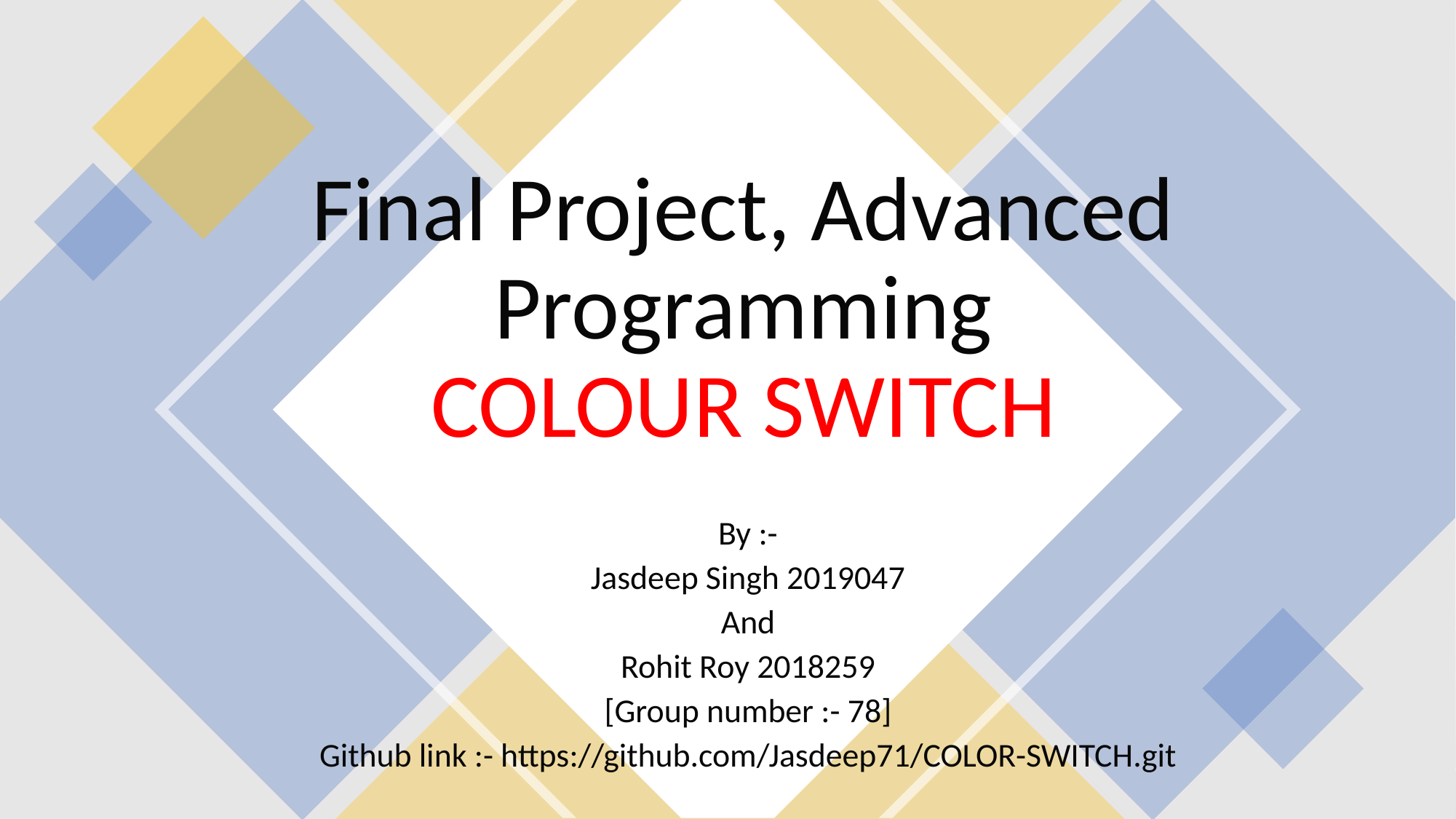

# Final Project, Advanced Programming COLOUR SWITCH

By :-
Jasdeep Singh 2019047
And
Rohit Roy 2018259
[Group number :- 78]
Github link :- https://github.com/Jasdeep71/COLOR-SWITCH.git